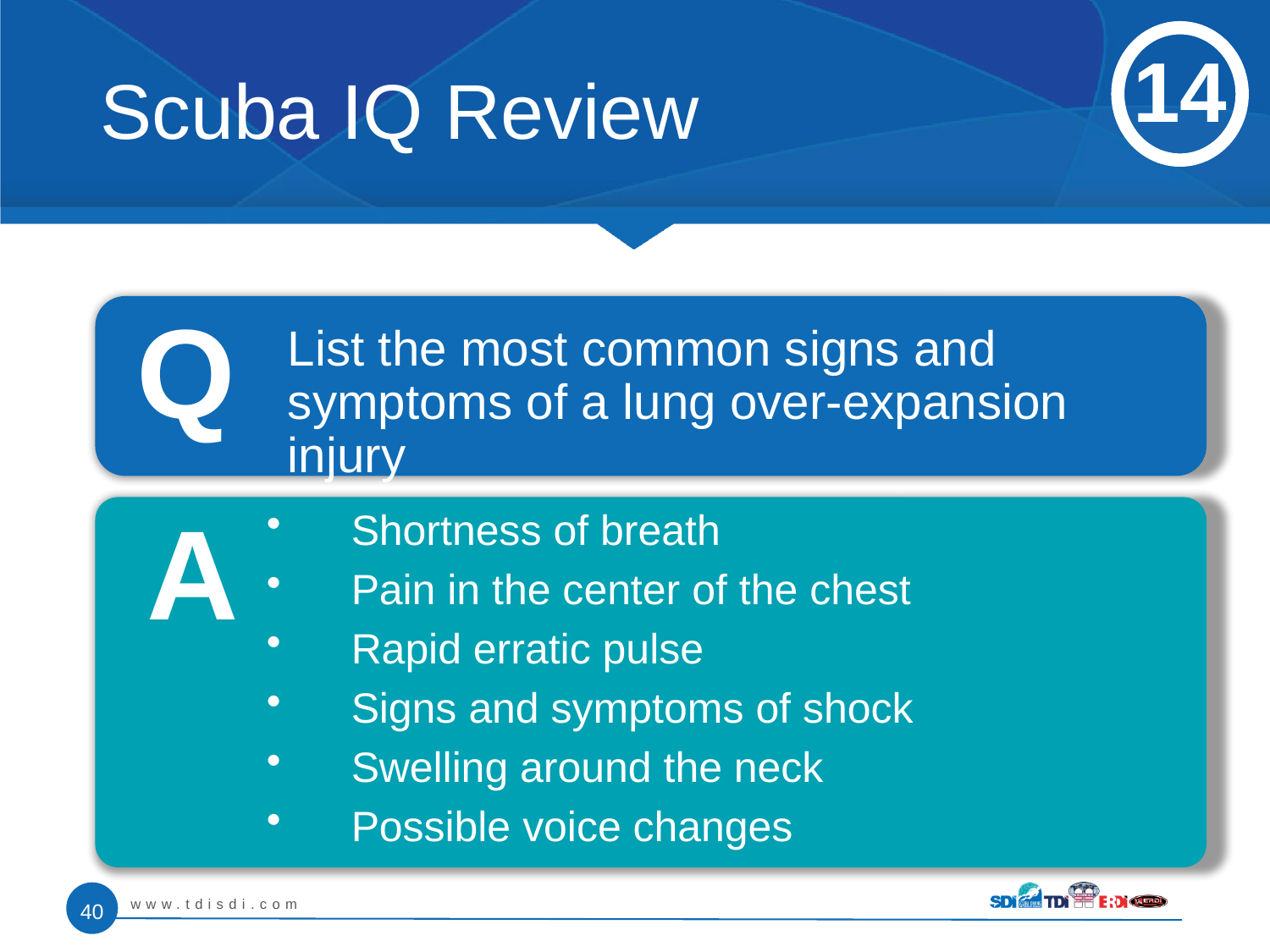

# Scuba IQ Review
14
Q

 	List the most common signs and symptoms of a lung over-expansion injury

A

Shortness of breath
Pain in the center of the chest
Rapid erratic pulse
Signs and symptoms of shock
Swelling around the neck
Possible voice changes
www.tdisdi.com
40